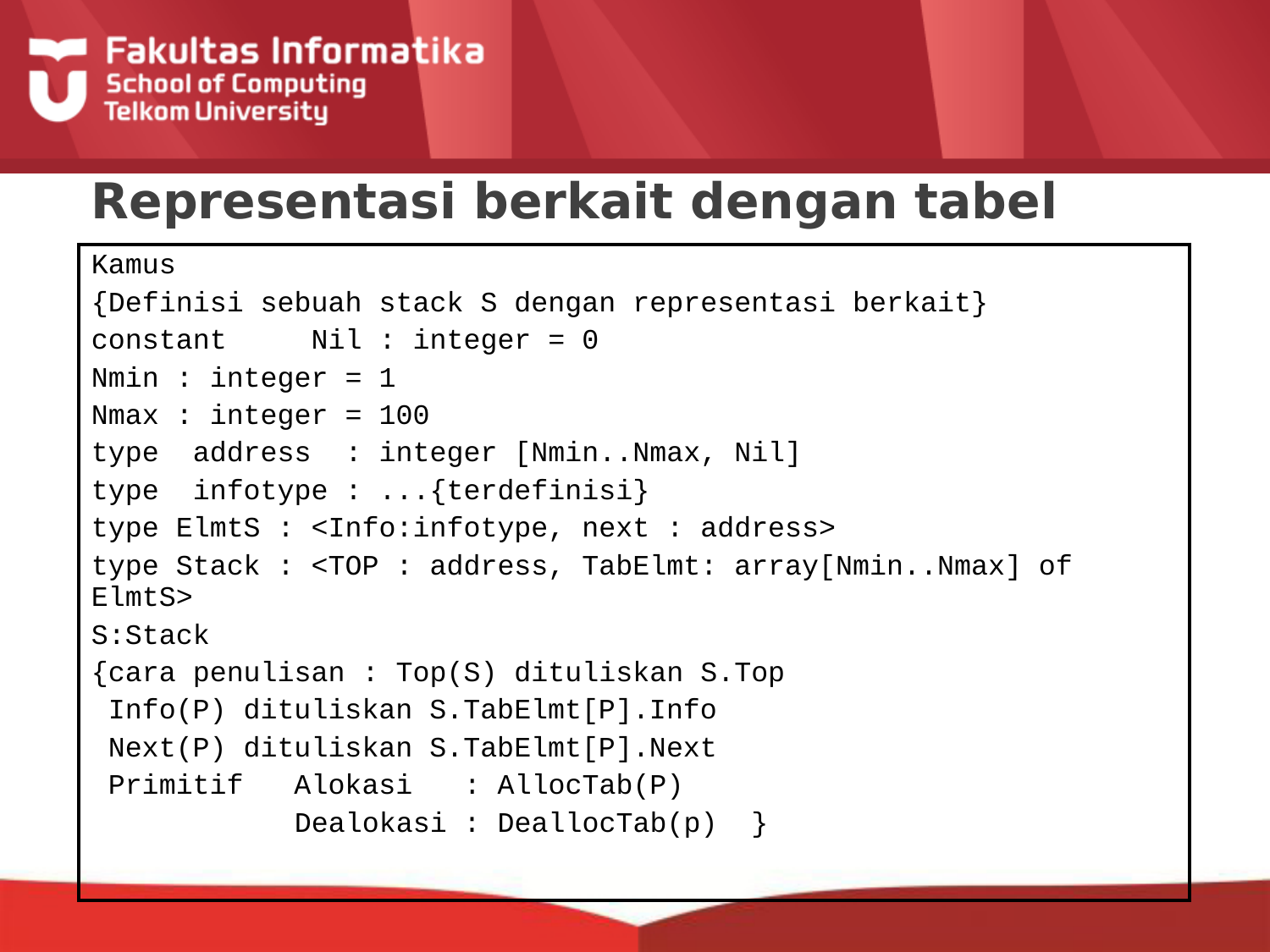

# Representasi berkait dengan tabel
| Kamus {Definisi sebuah stack S dengan representasi berkait} constant Nil : integer = 0 Nmin : integer = 1 Nmax : integer = 100 type address : integer [Nmin..Nmax, Nil] type infotype : ...{terdefinisi} type ElmtS : <Info:infotype, next : address> type Stack : <TOP : address, TabElmt: array[Nmin..Nmax] of ElmtS> S:Stack {cara penulisan : Top(S) dituliskan S.Top Info(P) dituliskan S.TabElmt[P].Info Next(P) dituliskan S.TabElmt[P].Next Primitif Alokasi : AllocTab(P) Dealokasi : DeallocTab(p) } |
| --- |